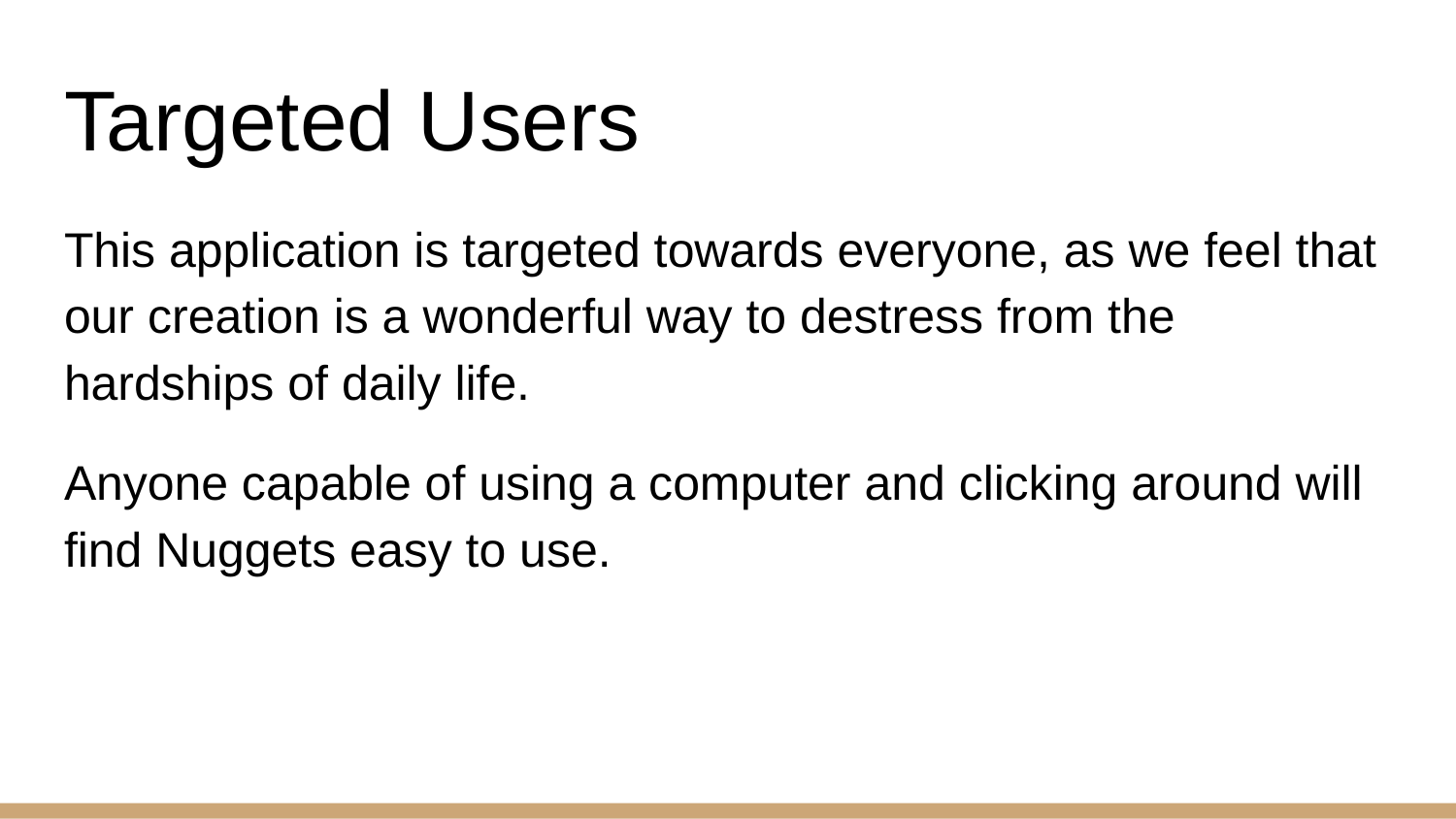

# Targeted Users
This application is targeted towards everyone, as we feel that our creation is a wonderful way to destress from the hardships of daily life.
Anyone capable of using a computer and clicking around will find Nuggets easy to use.